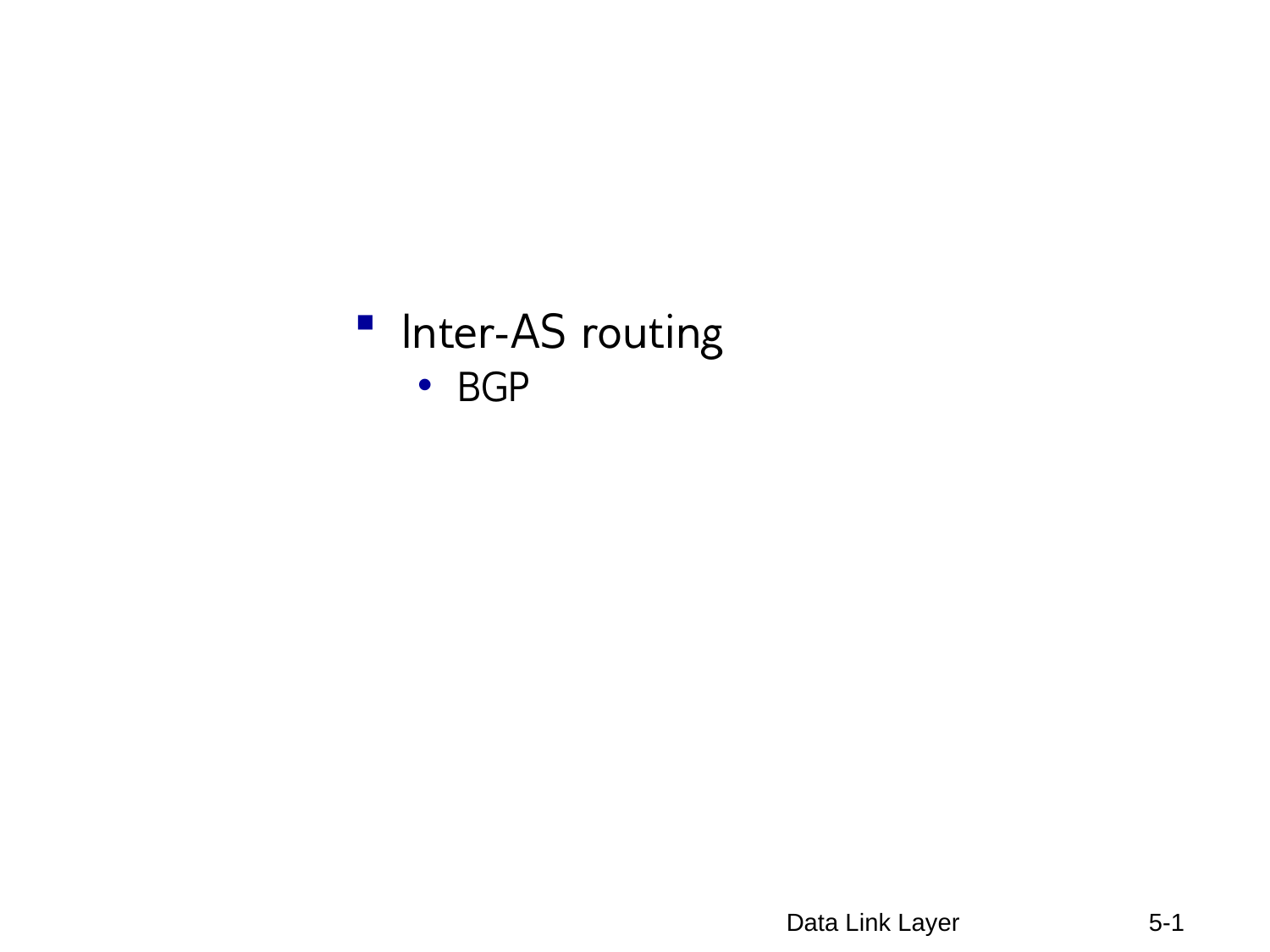

Inter-AS routing
BGP
Data Link Layer
5-1